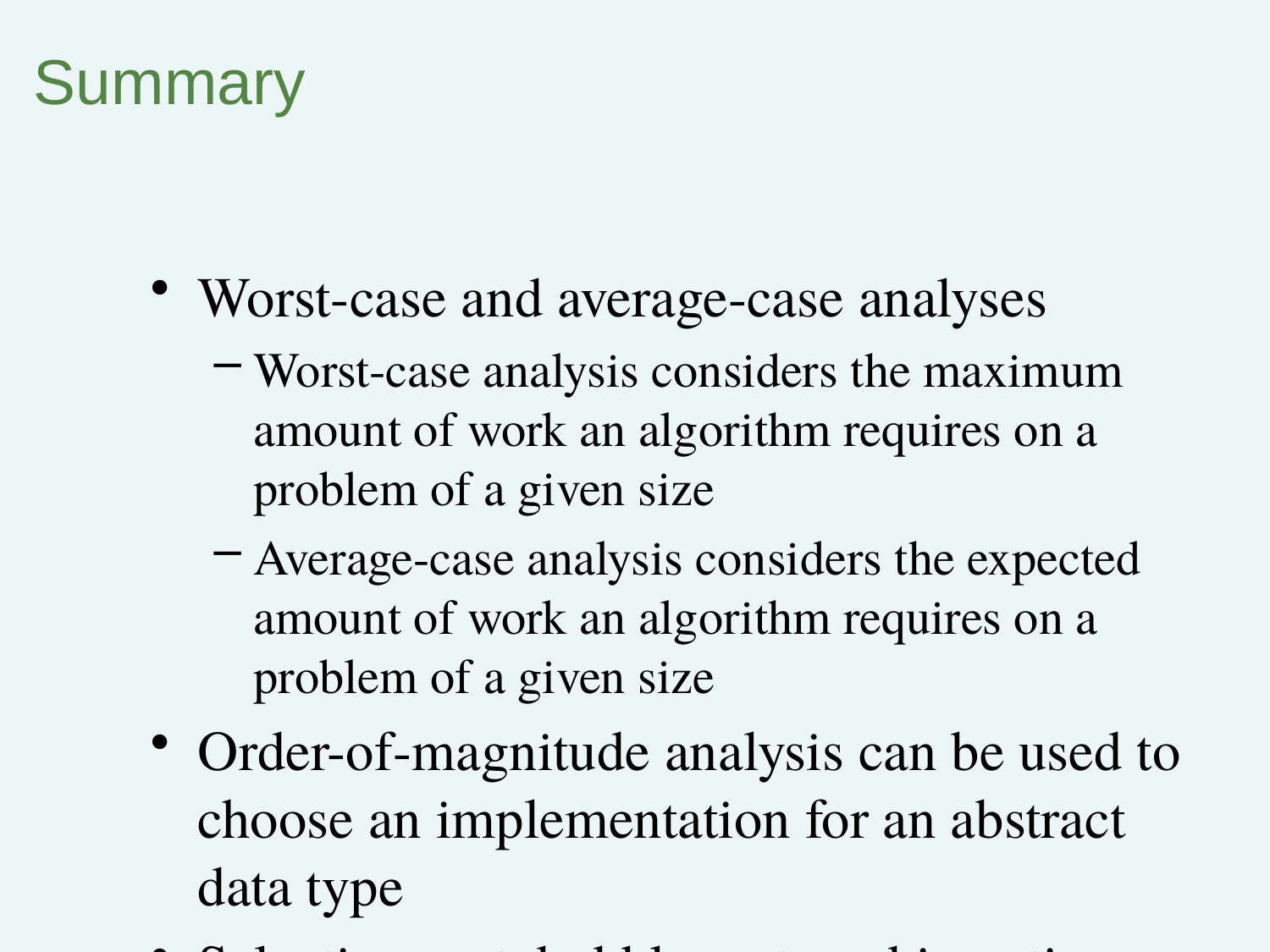

# Summary
Worst-case and average-case analyses
Worst-case analysis considers the maximum amount of work an algorithm requires on a problem of a given size
Average-case analysis considers the expected amount of work an algorithm requires on a problem of a given size
Order-of-magnitude analysis can be used to choose an implementation for an abstract data type
Selection sort, bubble sort, and insertion sort are all O(n2) algorithms